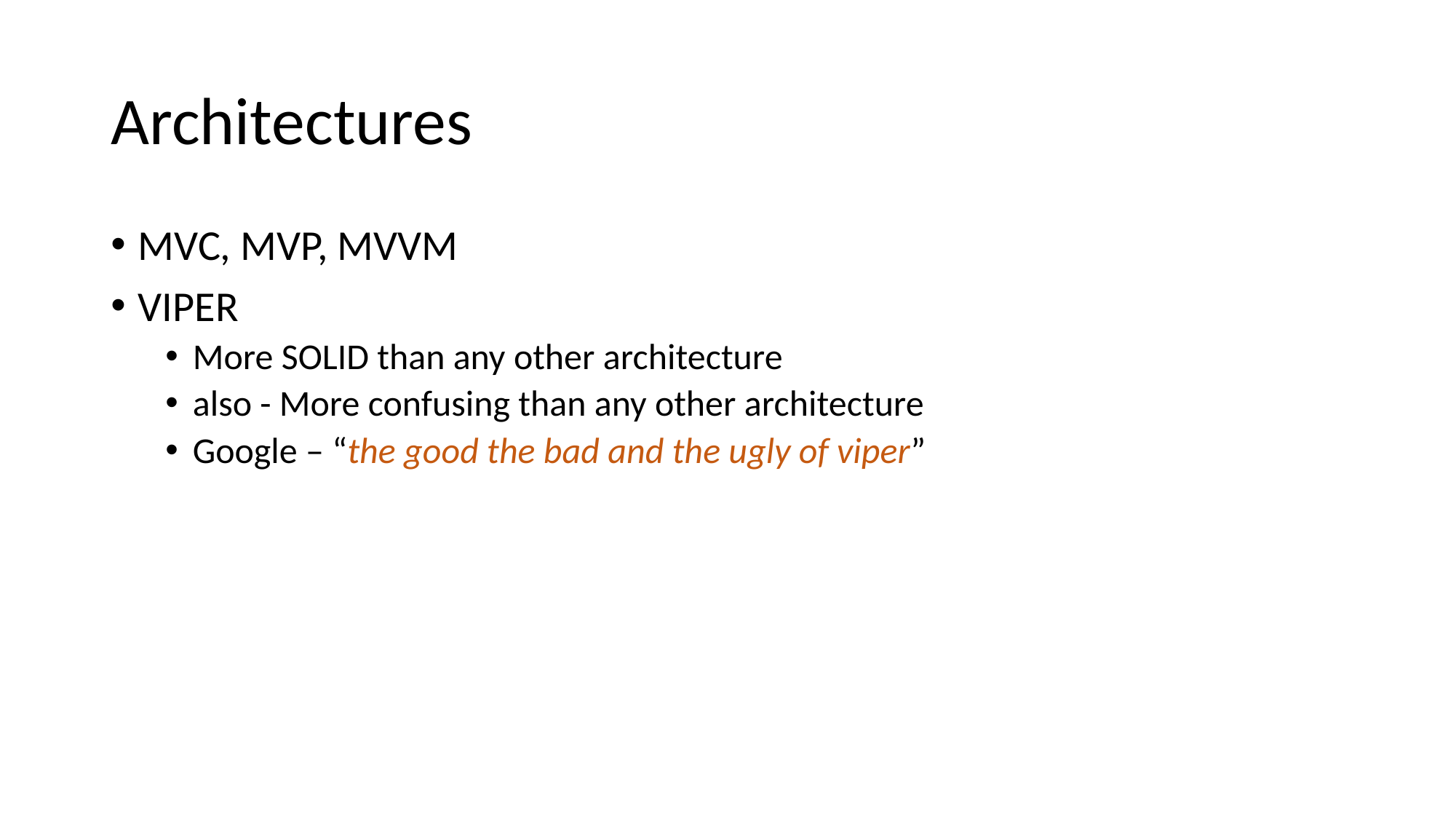

# Architectures
MVC, MVP, MVVM
VIPER
More SOLID than any other architecture
also - More confusing than any other architecture
Google – “the good the bad and the ugly of viper”